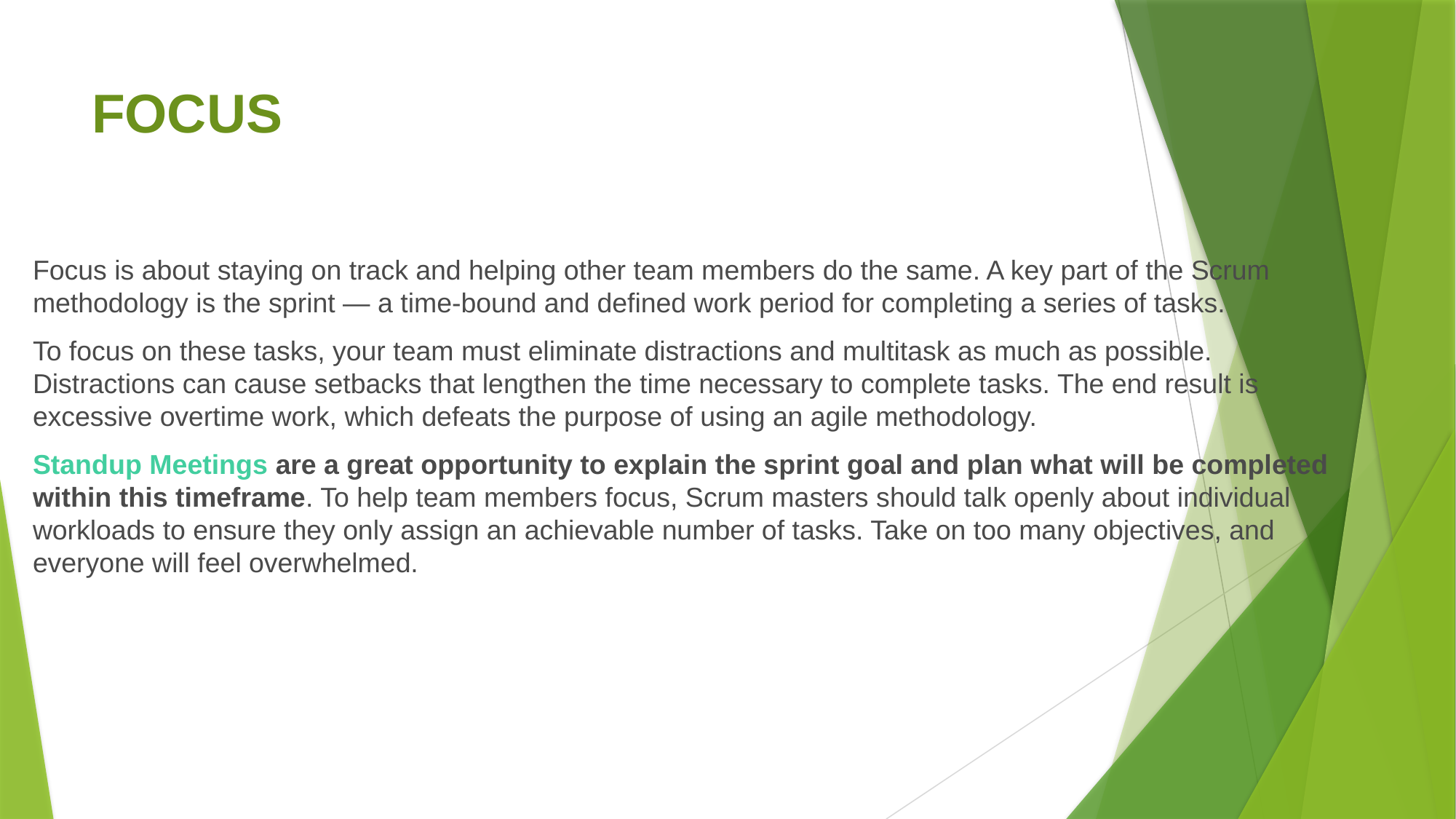

# FOCUS
Focus is about staying on track and helping other team members do the same. A key part of the Scrum methodology is the sprint — a time-bound and defined work period for completing a series of tasks.
To focus on these tasks, your team must eliminate distractions and multitask as much as possible. Distractions can cause setbacks that lengthen the time necessary to complete tasks. The end result is excessive overtime work, which defeats the purpose of using an agile methodology.
Standup Meetings are a great opportunity to explain the sprint goal and plan what will be completed within this timeframe. To help team members focus, Scrum masters should talk openly about individual workloads to ensure they only assign an achievable number of tasks. Take on too many objectives, and everyone will feel overwhelmed.